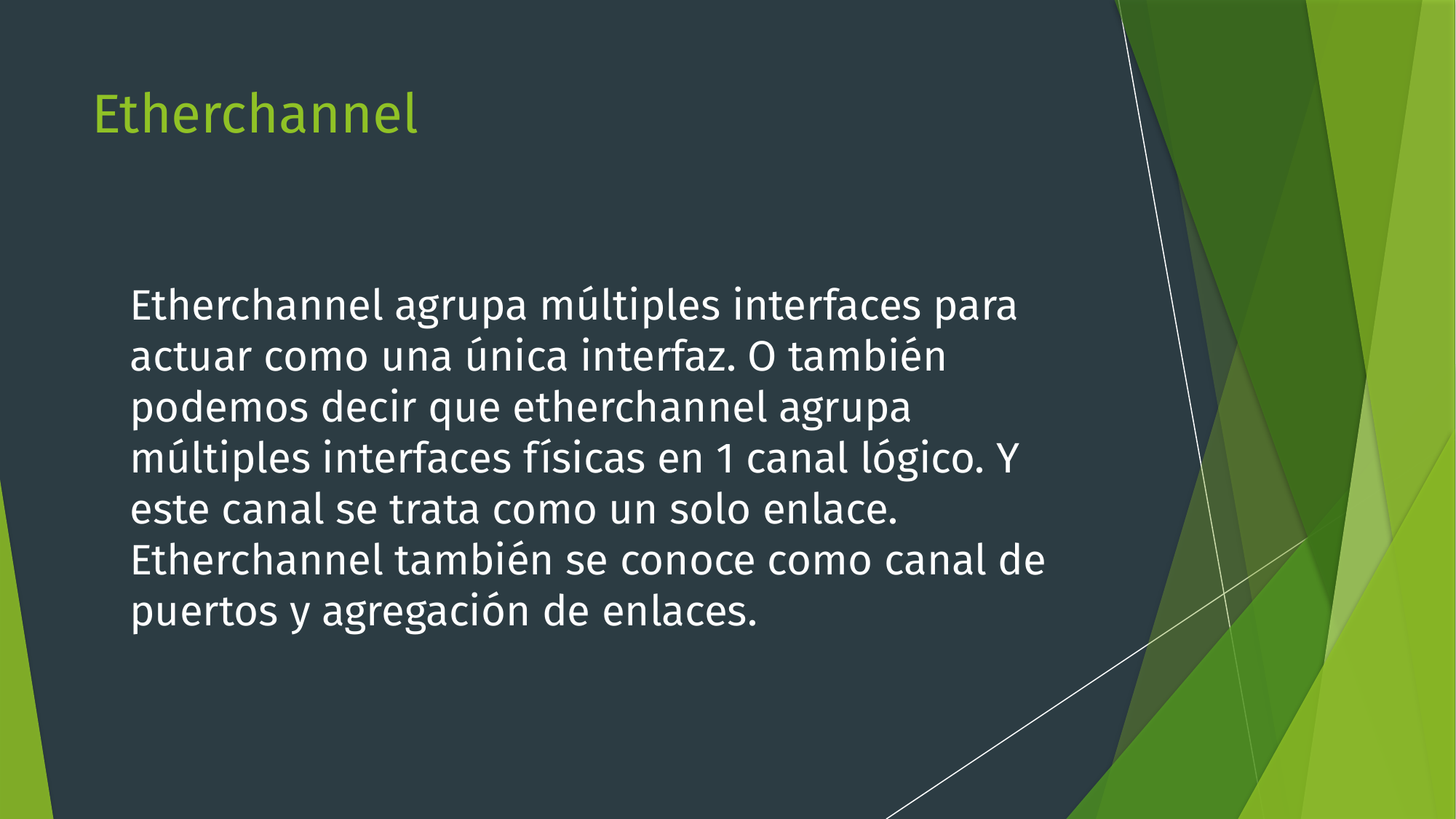

# Etherchannel

Etherchannel agrupa múltiples interfaces para actuar como una única interfaz. O también podemos decir que etherchannel agrupa múltiples interfaces físicas en 1 canal lógico. Y este canal se trata como un solo enlace. Etherchannel también se conoce como canal de puertos y agregación de enlaces.